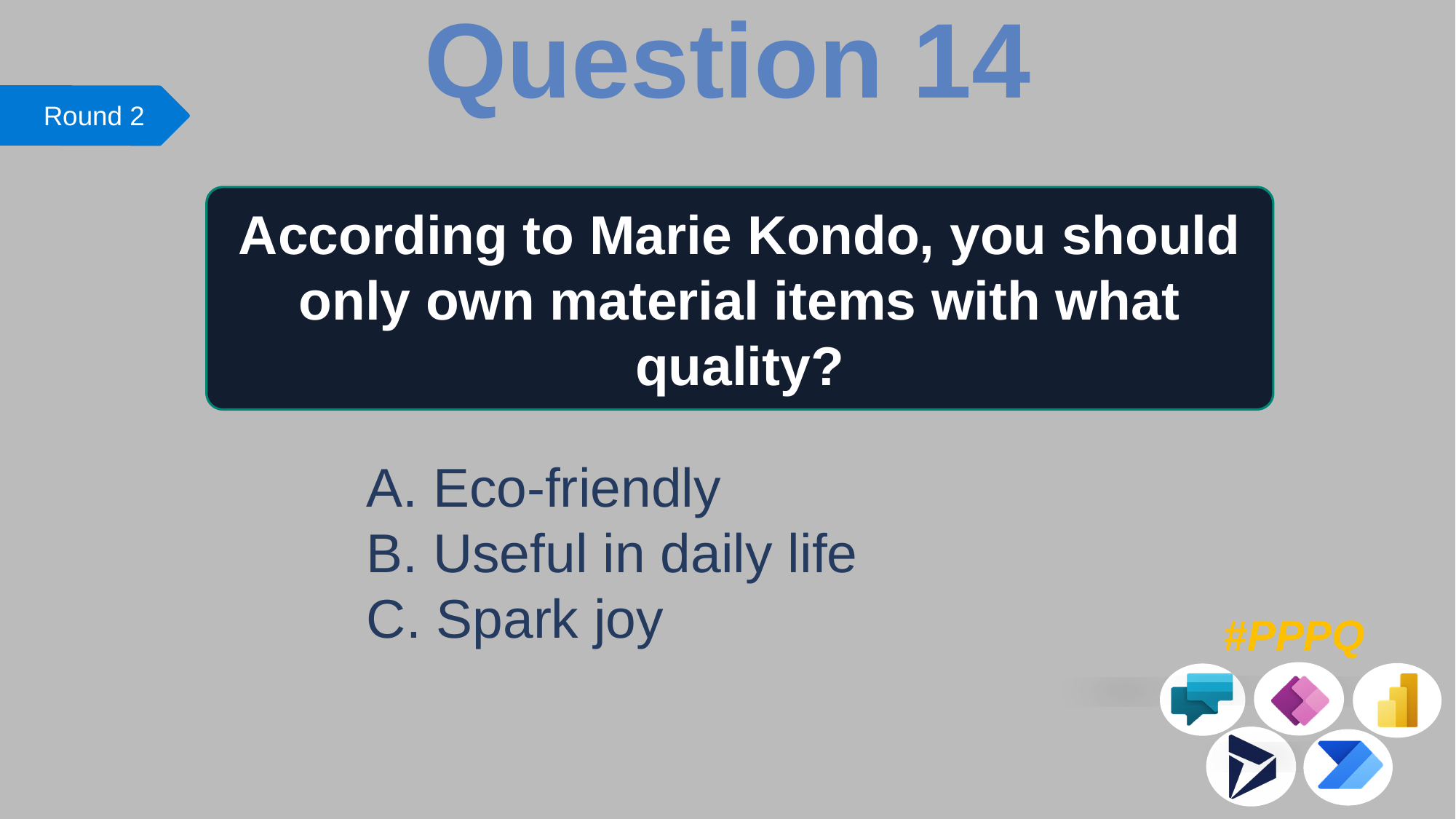

Question 14
According to Marie Kondo, you should only own material items with what quality?
 Eco-friendly
 Useful in daily life
 Spark joy